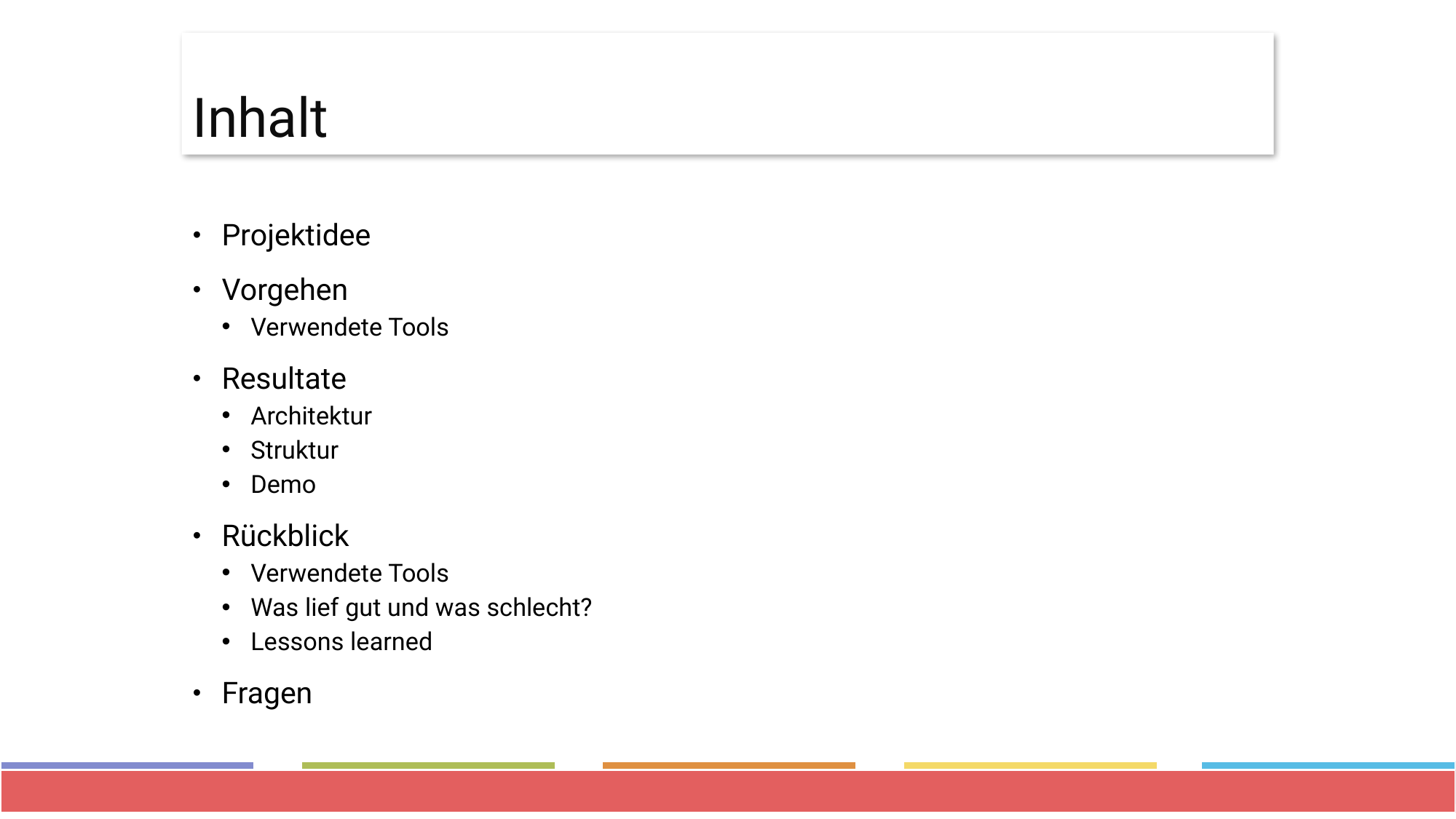

# Inhalt
Projektidee
Vorgehen
Verwendete Tools
Resultate
Architektur
Struktur
Demo
Rückblick
Verwendete Tools
Was lief gut und was schlecht?
Lessons learned
Fragen